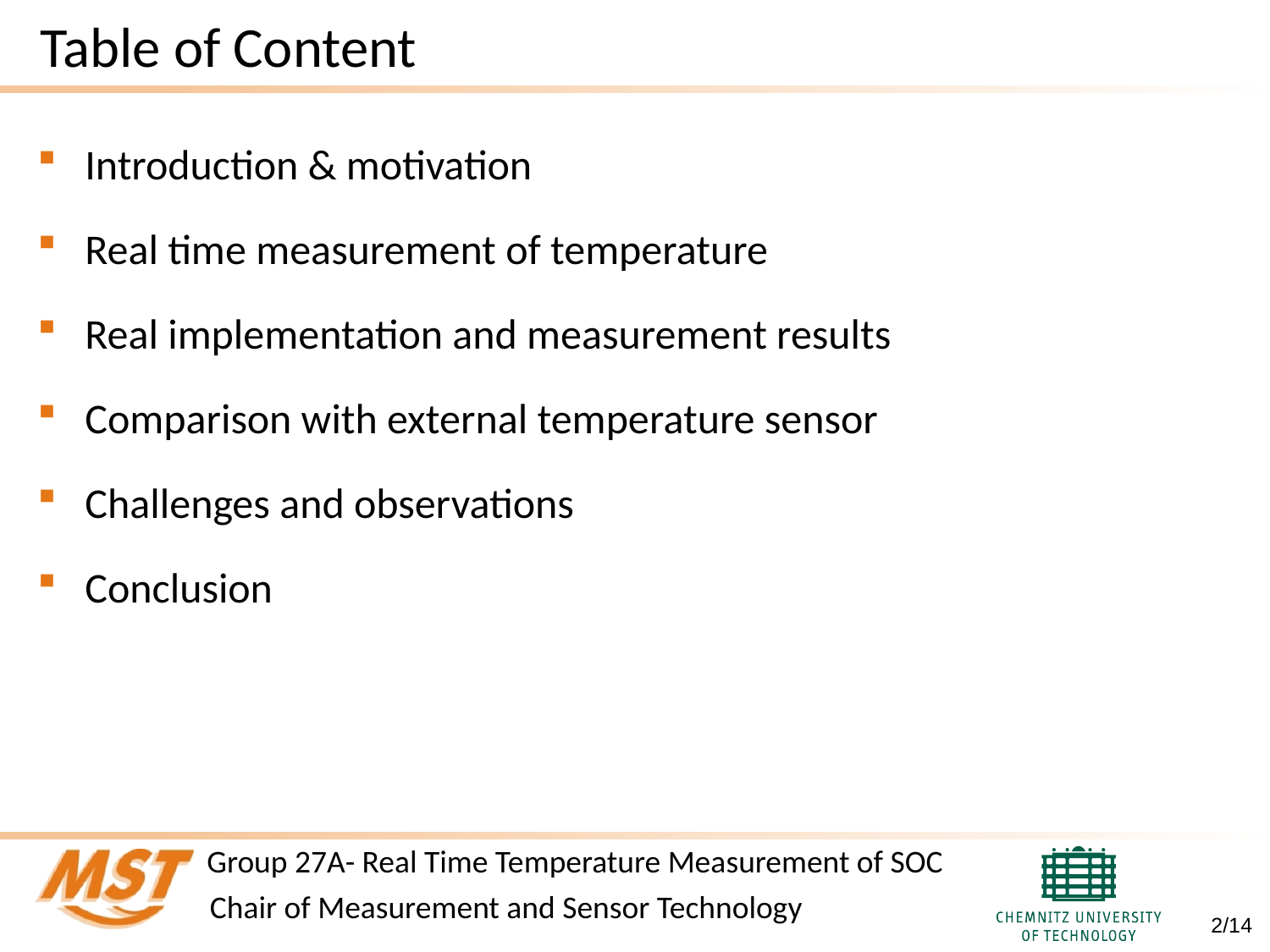

# Table of Content
Introduction & motivation
Real time measurement of temperature
Real implementation and measurement results
Comparison with external temperature sensor
Challenges and observations
Conclusion